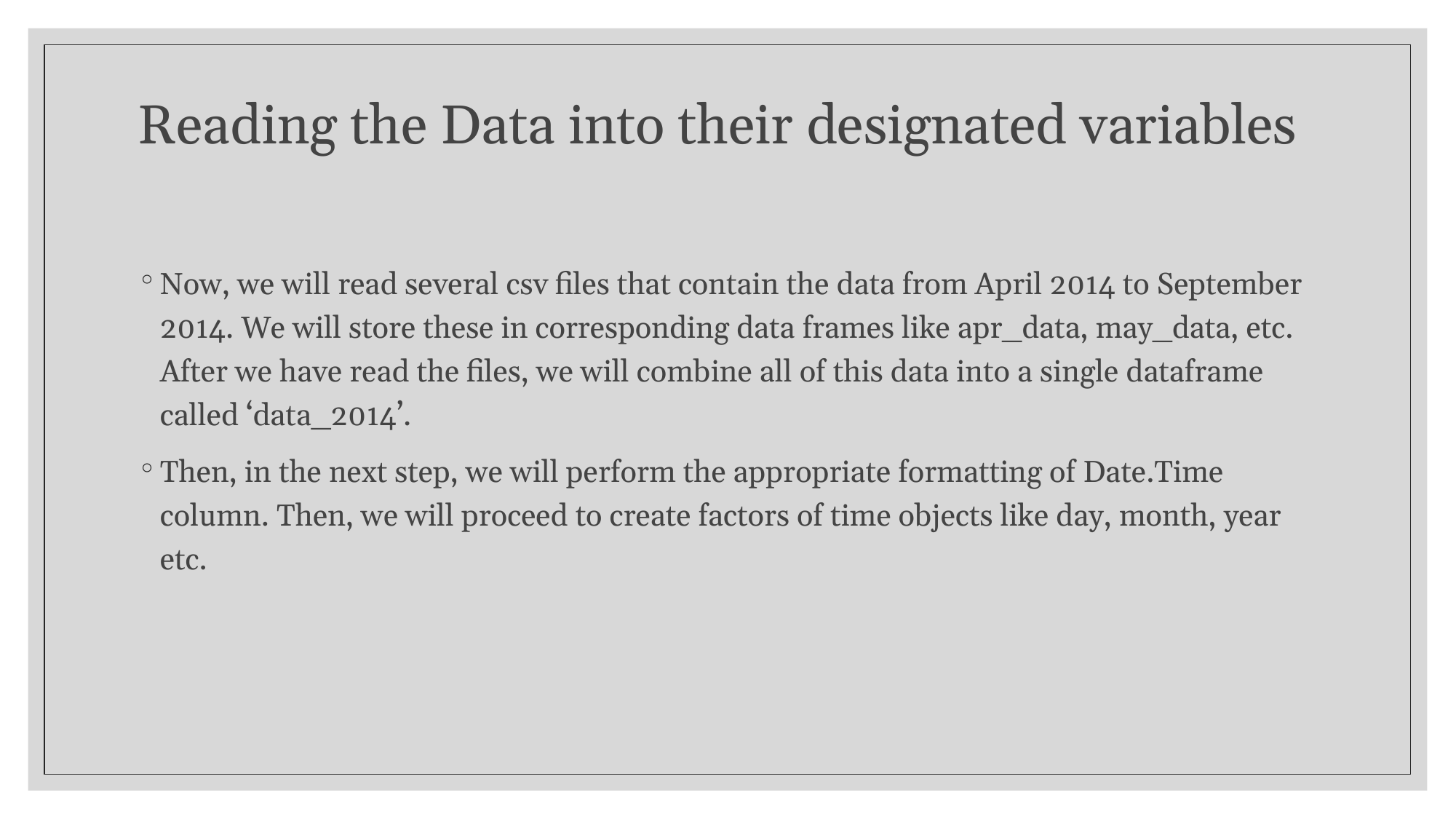

# Reading the Data into their designated variables
Now, we will read several csv files that contain the data from April 2014 to September 2014. We will store these in corresponding data frames like apr_data, may_data, etc. After we have read the files, we will combine all of this data into a single dataframe called ‘data_2014’.
Then, in the next step, we will perform the appropriate formatting of Date.Time column. Then, we will proceed to create factors of time objects like day, month, year etc.